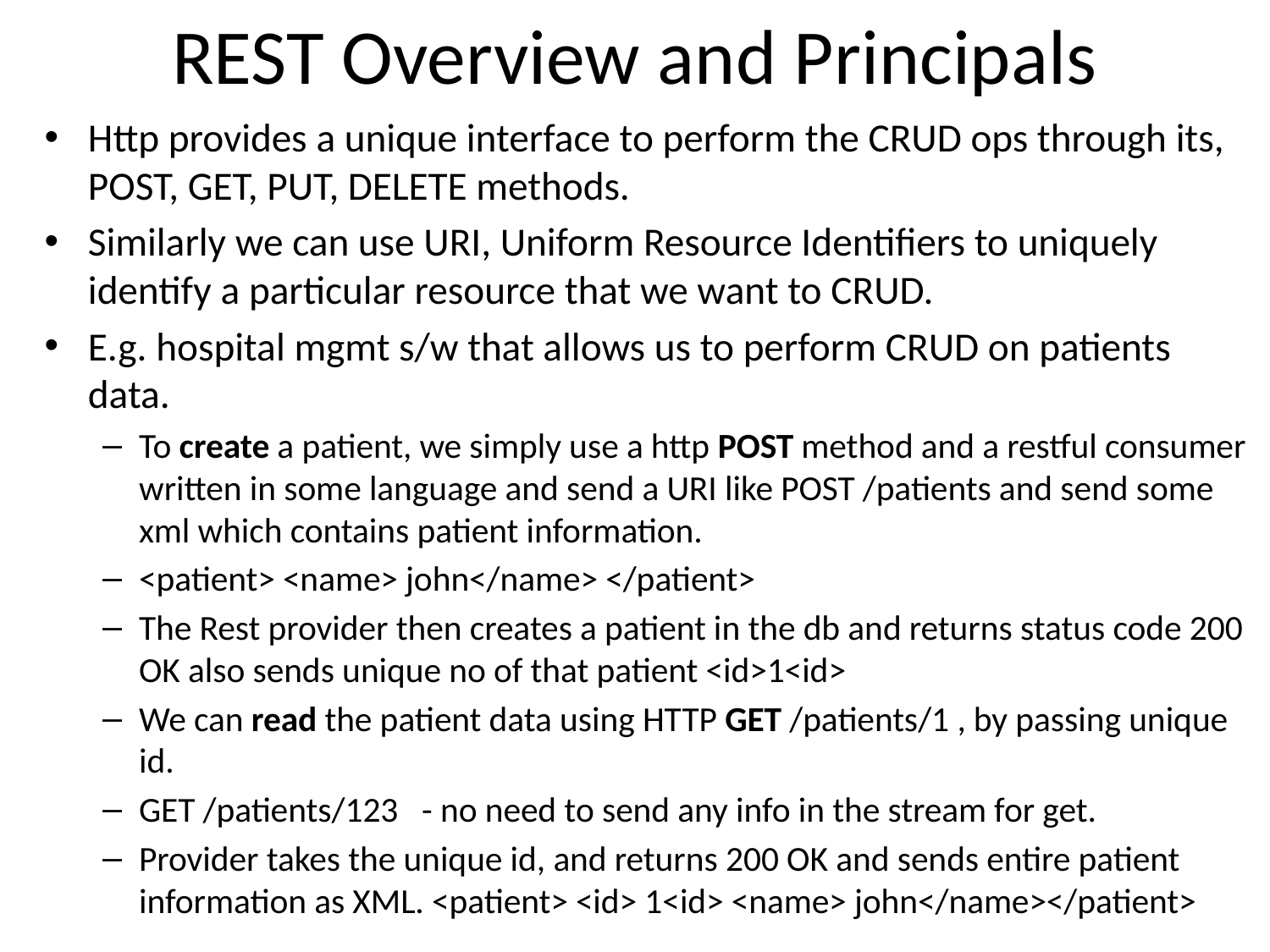

# REST Overview and Principals
Http provides a unique interface to perform the CRUD ops through its, POST, GET, PUT, DELETE methods.
Similarly we can use URI, Uniform Resource Identifiers to uniquely identify a particular resource that we want to CRUD.
E.g. hospital mgmt s/w that allows us to perform CRUD on patients data.
To create a patient, we simply use a http POST method and a restful consumer written in some language and send a URI like POST /patients and send some xml which contains patient information.
<patient> <name> john</name> </patient>
The Rest provider then creates a patient in the db and returns status code 200 OK also sends unique no of that patient <id>1<id>
We can read the patient data using HTTP GET /patients/1 , by passing unique id.
GET /patients/123   - no need to send any info in the stream for get.
Provider takes the unique id, and returns 200 OK and sends entire patient information as XML. <patient> <id> 1<id> <name> john</name></patient>